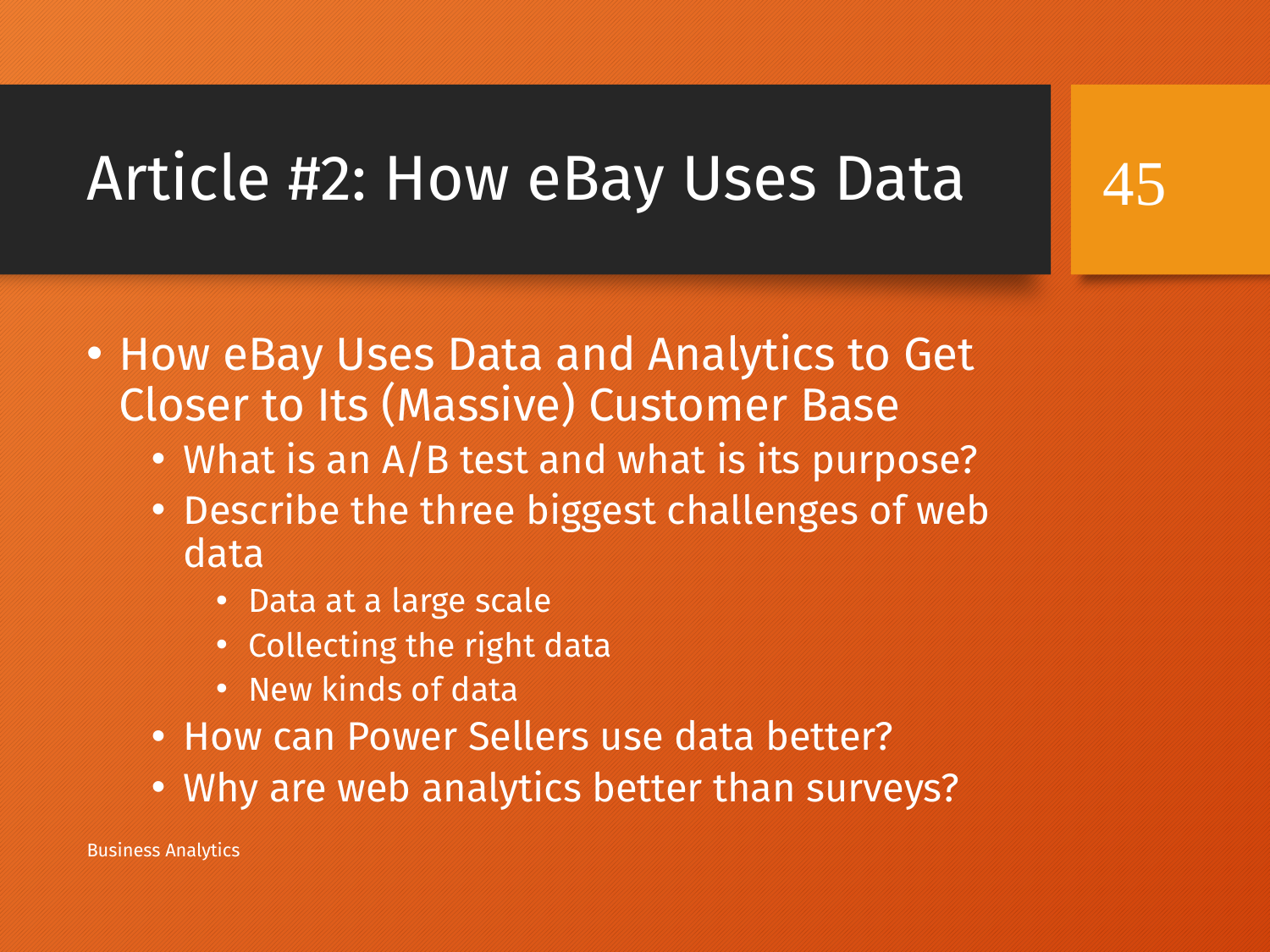

# Article #2: How eBay Uses Data
45
How eBay Uses Data and Analytics to Get Closer to Its (Massive) Customer Base
What is an A/B test and what is its purpose?
Describe the three biggest challenges of web data
Data at a large scale
Collecting the right data
New kinds of data
How can Power Sellers use data better?
Why are web analytics better than surveys?
Business Analytics